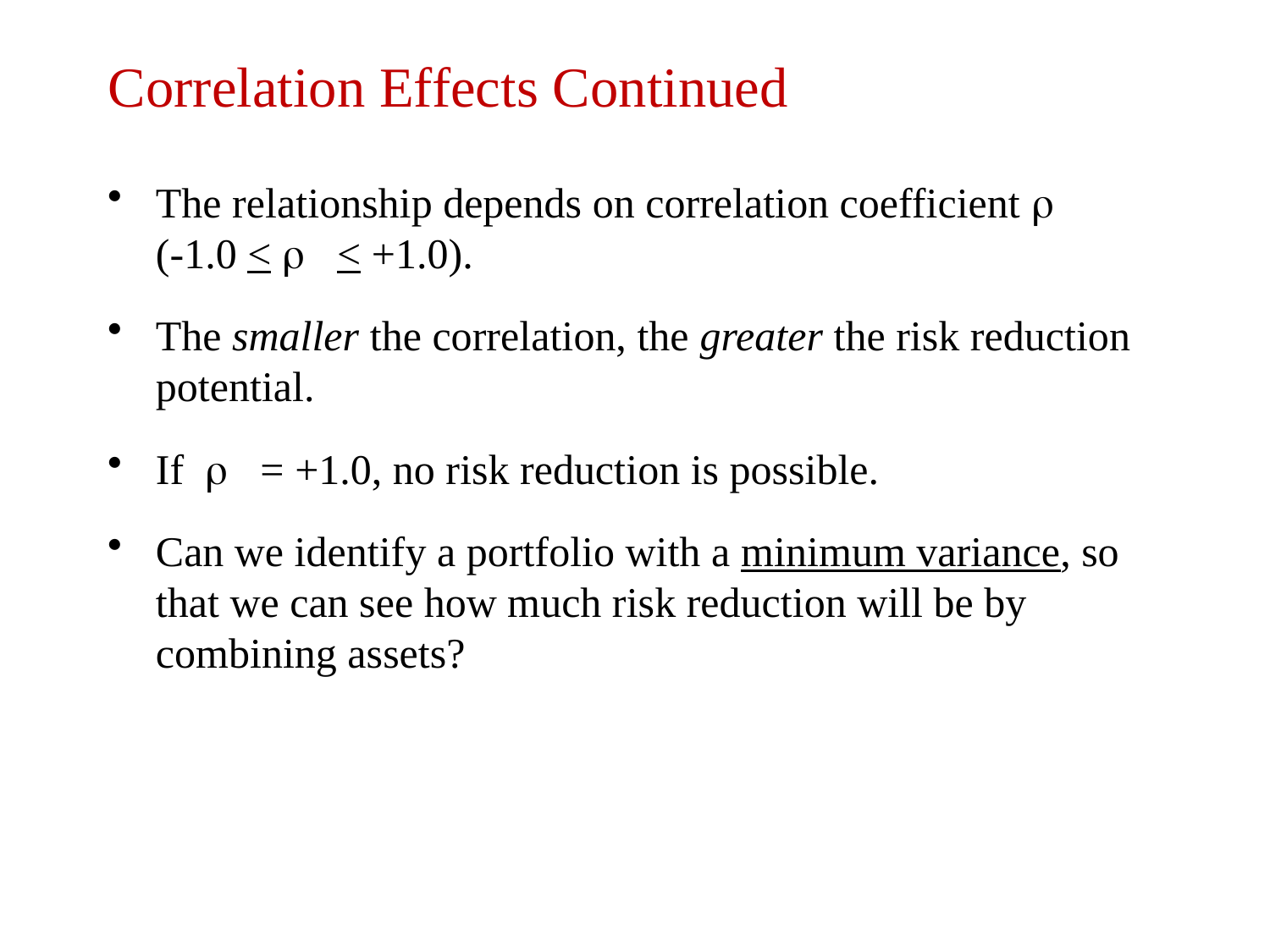

# Correlation Effects Continued
The relationship depends on correlation coefficient ρ        (-1.0 < ρ  < +1.0).
The smaller the correlation, the greater the risk reduction potential.
If  ρ  = +1.0, no risk reduction is possible.
Can we identify a portfolio with a minimum variance, so that we can see how much risk reduction will be by combining assets?